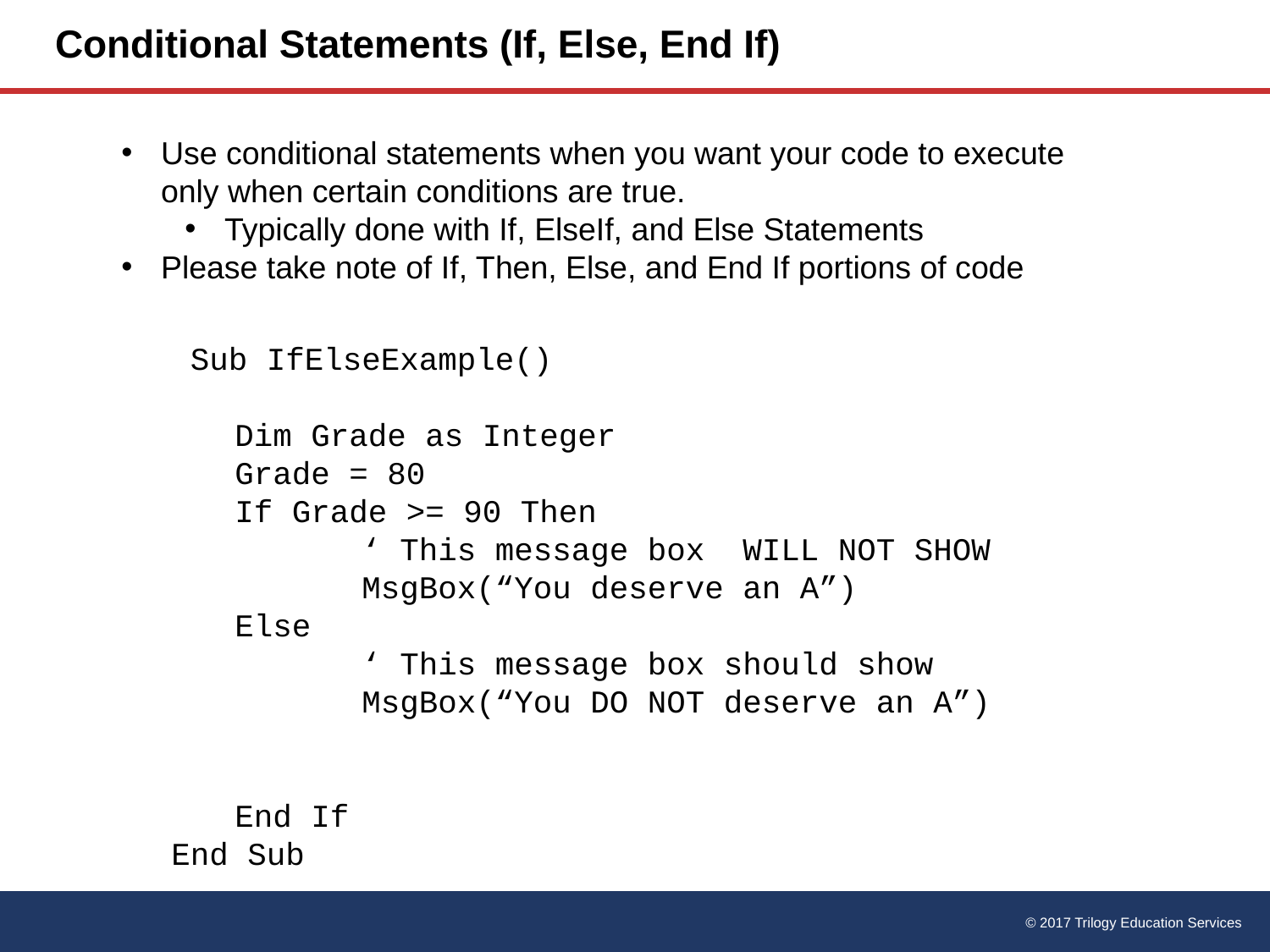

# Conditional Statements (If, Else, End If)
Use conditional statements when you want your code to execute only when certain conditions are true.
Typically done with If, ElseIf, and Else Statements
Please take note of If, Then, Else, and End If portions of code

 Sub IfElseExample()

Dim Grade as Integer
Grade = 80
If Grade >= 90 Then
	‘ This message box  WILL NOT SHOW
	MsgBox(“You deserve an A”)
Else
	‘ This message box should show
	MsgBox(“You DO NOT deserve an A”)

End If
End Sub